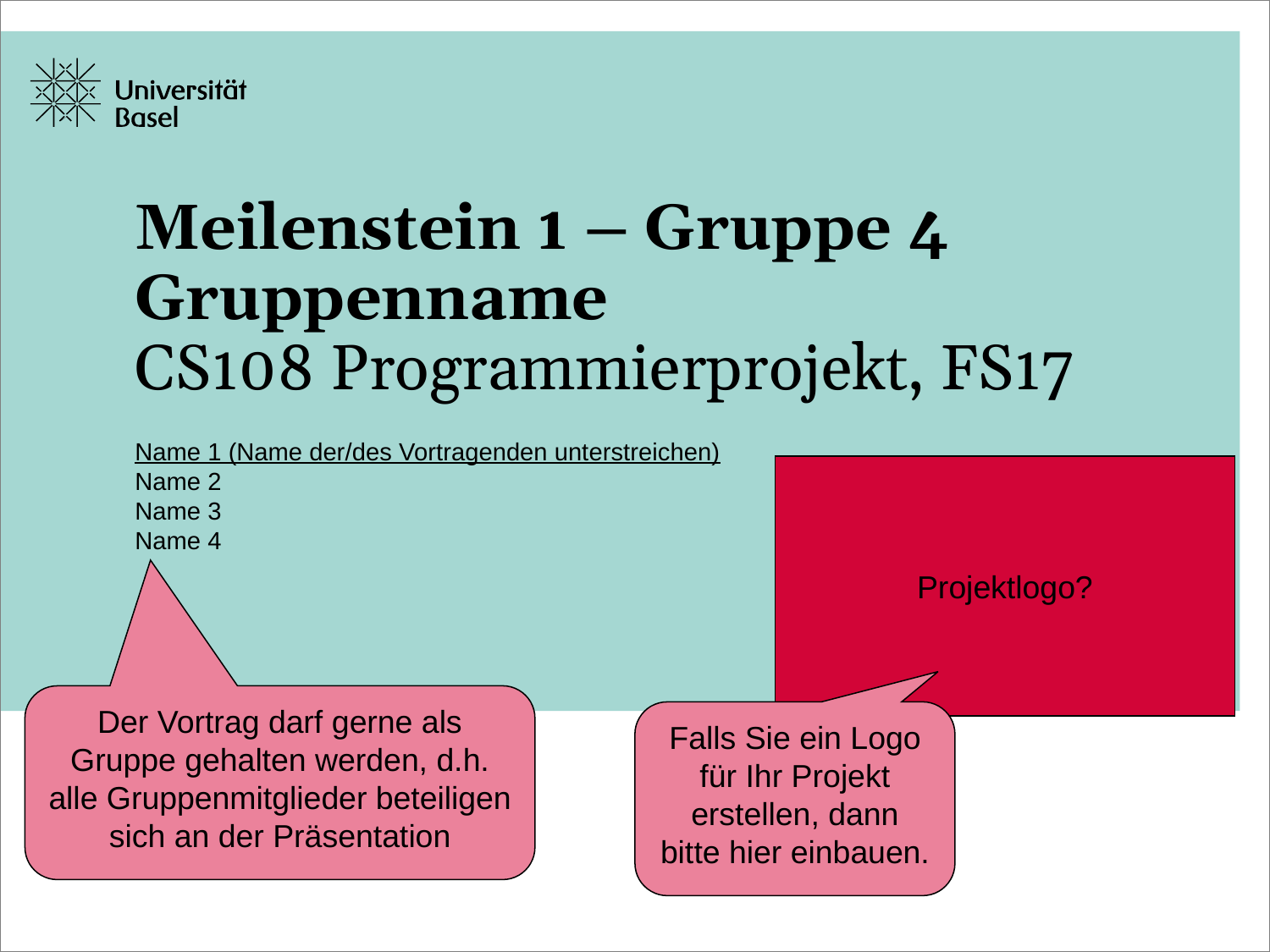

# Meilenstein 1 – Gruppe 4 Gruppenname CS108 Programmierprojekt, FS17
Name 1 (Name der/des Vortragenden unterstreichen)
Name 2
Name 3
Name 4
Projektlogo?
Der Vortrag darf gerne als Gruppe gehalten werden, d.h. alle Gruppenmitglieder beteiligen sich an der Präsentation
Falls Sie ein Logo für Ihr Projekt erstellen, dann bitte hier einbauen.